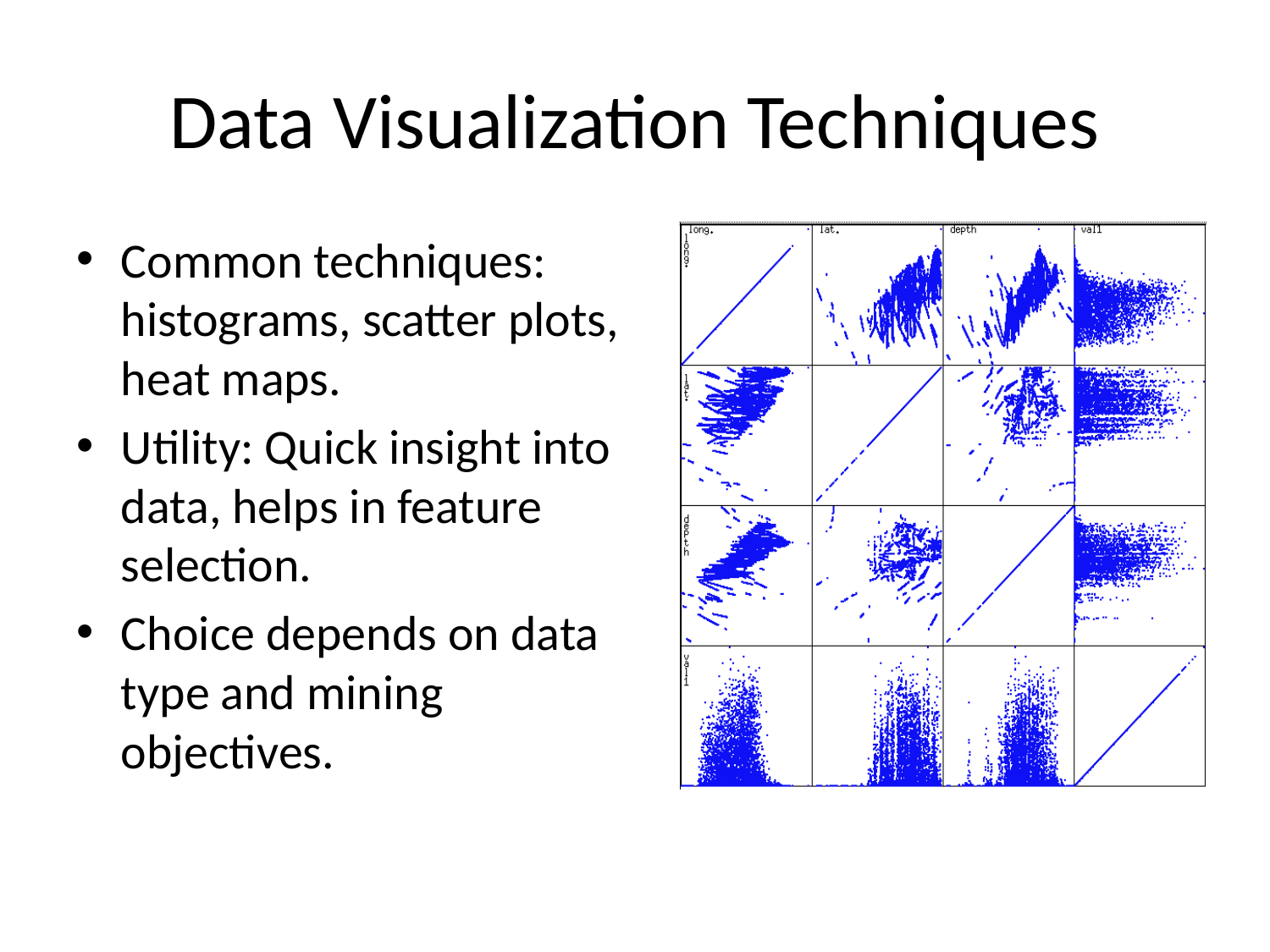

# Data Visualization Techniques
Common techniques: histograms, scatter plots, heat maps.
Utility: Quick insight into data, helps in feature selection.
Choice depends on data type and mining objectives.